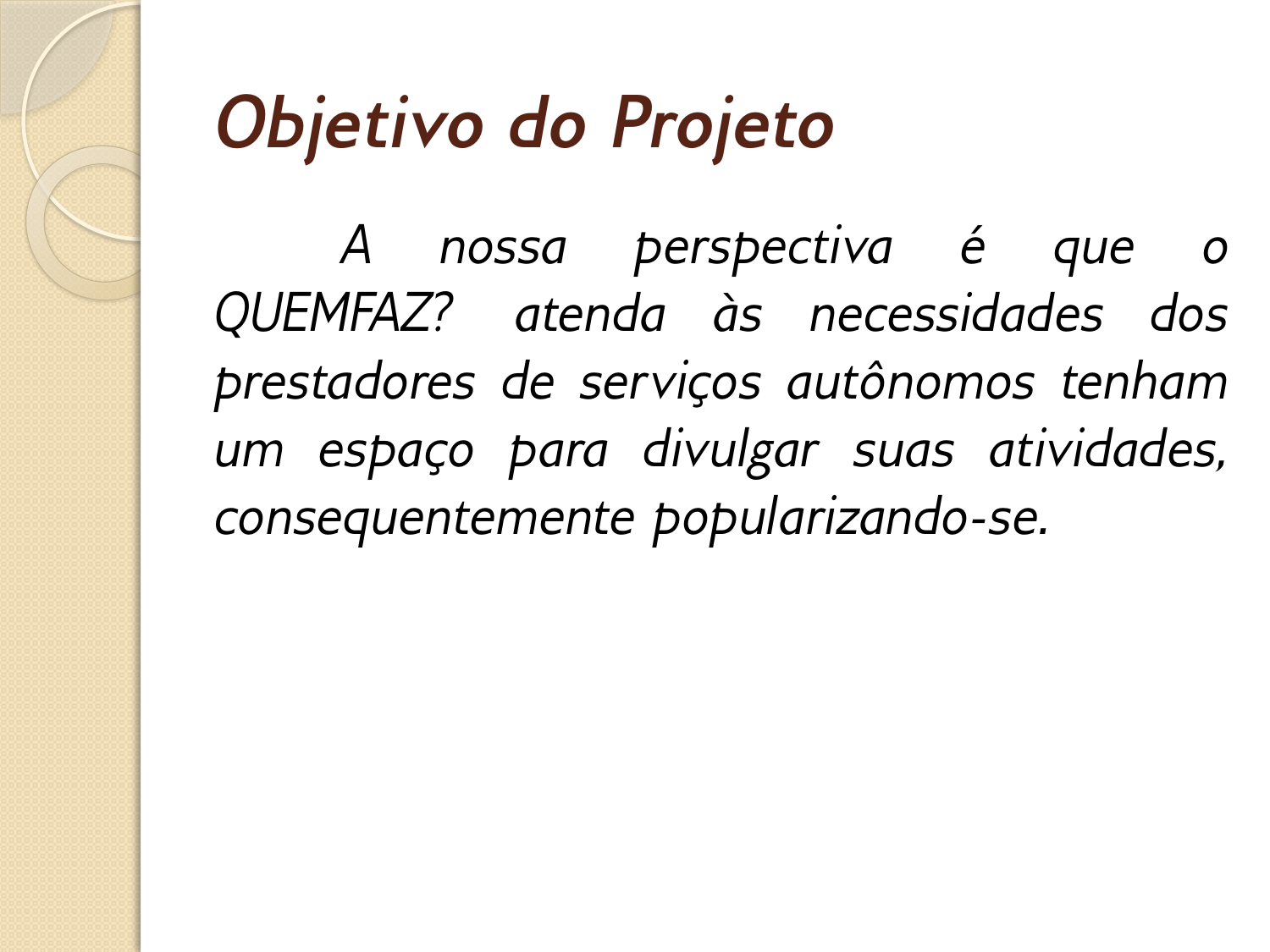

# Objetivo do Projeto
	A nossa perspectiva é que o QUEMFAZ?  atenda às necessidades dos prestadores de serviços autônomos tenham um espaço para divulgar suas atividades, consequentemente popularizando-se.